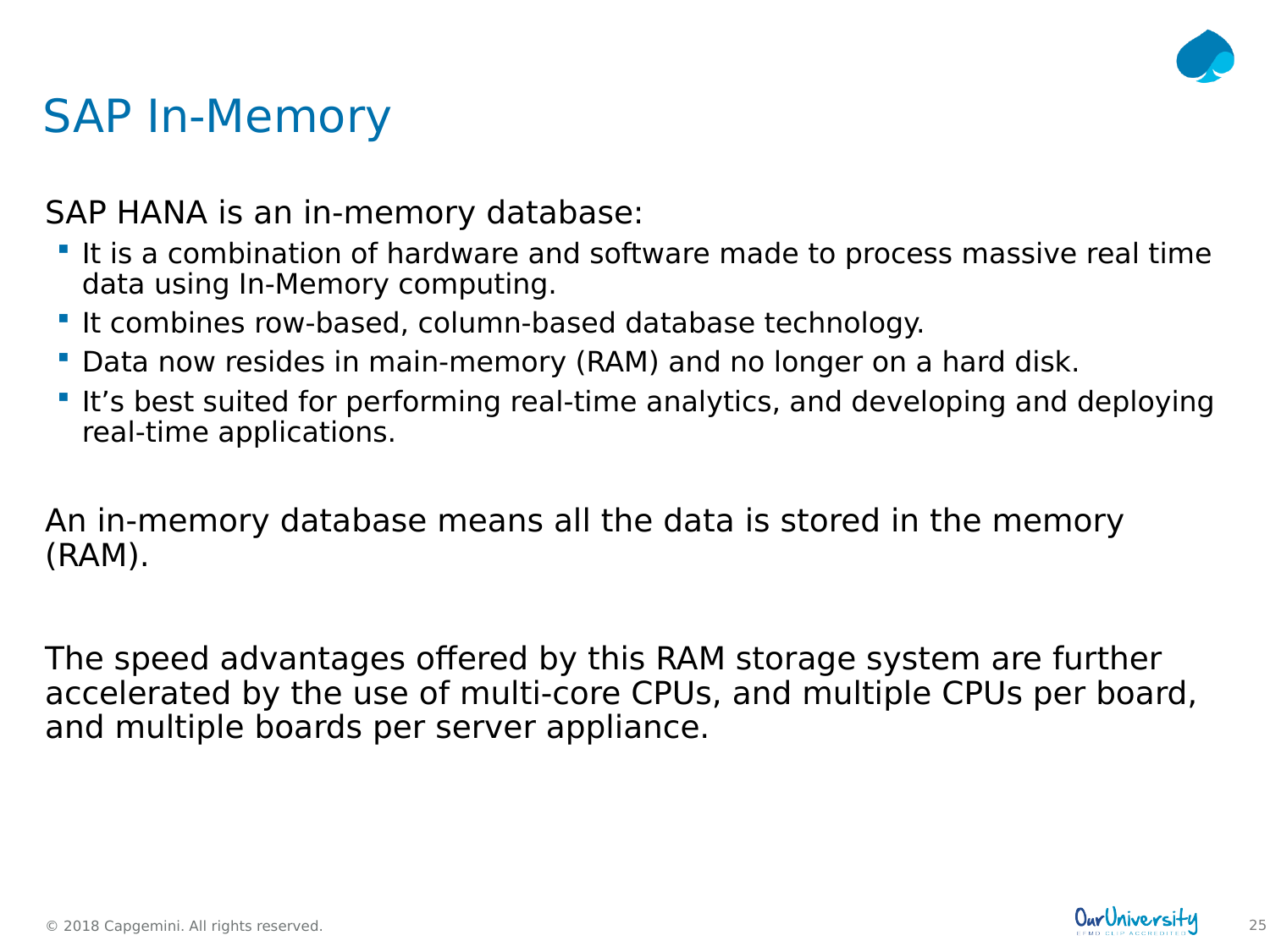

# SAP In-Memory
SAP HANA is an in-memory database:
It is a combination of hardware and software made to process massive real time data using In-Memory computing.
It combines row-based, column-based database technology.
Data now resides in main-memory (RAM) and no longer on a hard disk.
It’s best suited for performing real-time analytics, and developing and deploying real-time applications.

An in-memory database means all the data is stored in the memory (RAM).

The speed advantages offered by this RAM storage system are further accelerated by the use of multi-core CPUs, and multiple CPUs per board, and multiple boards per server appliance.